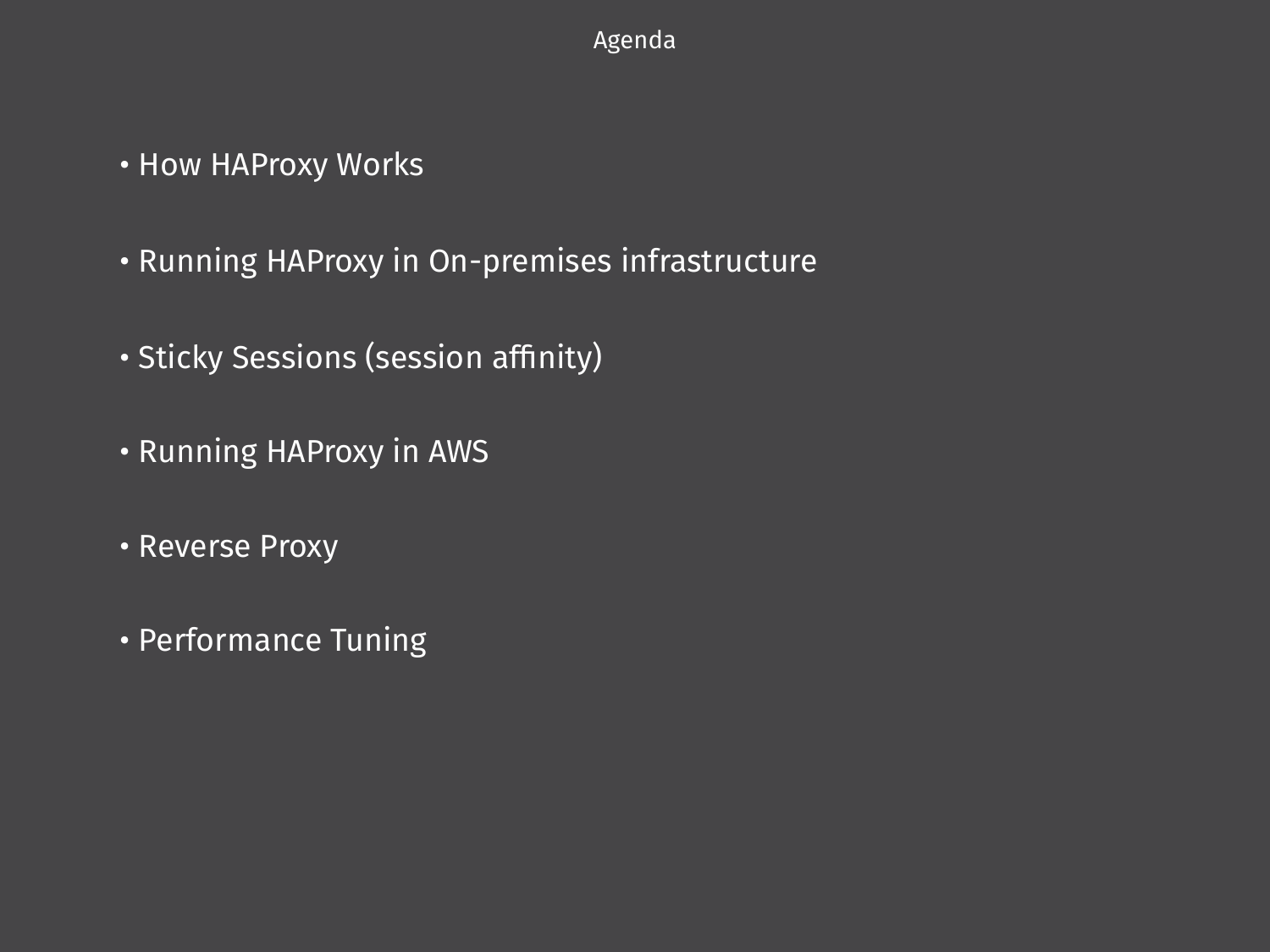

# Agenda
• How HAProxy Works
• Running HAProxy in On-premises infrastructure
• Sticky Sessions (session affinity)
• Running HAProxy in AWS
• Reverse Proxy
• Performance Tuning